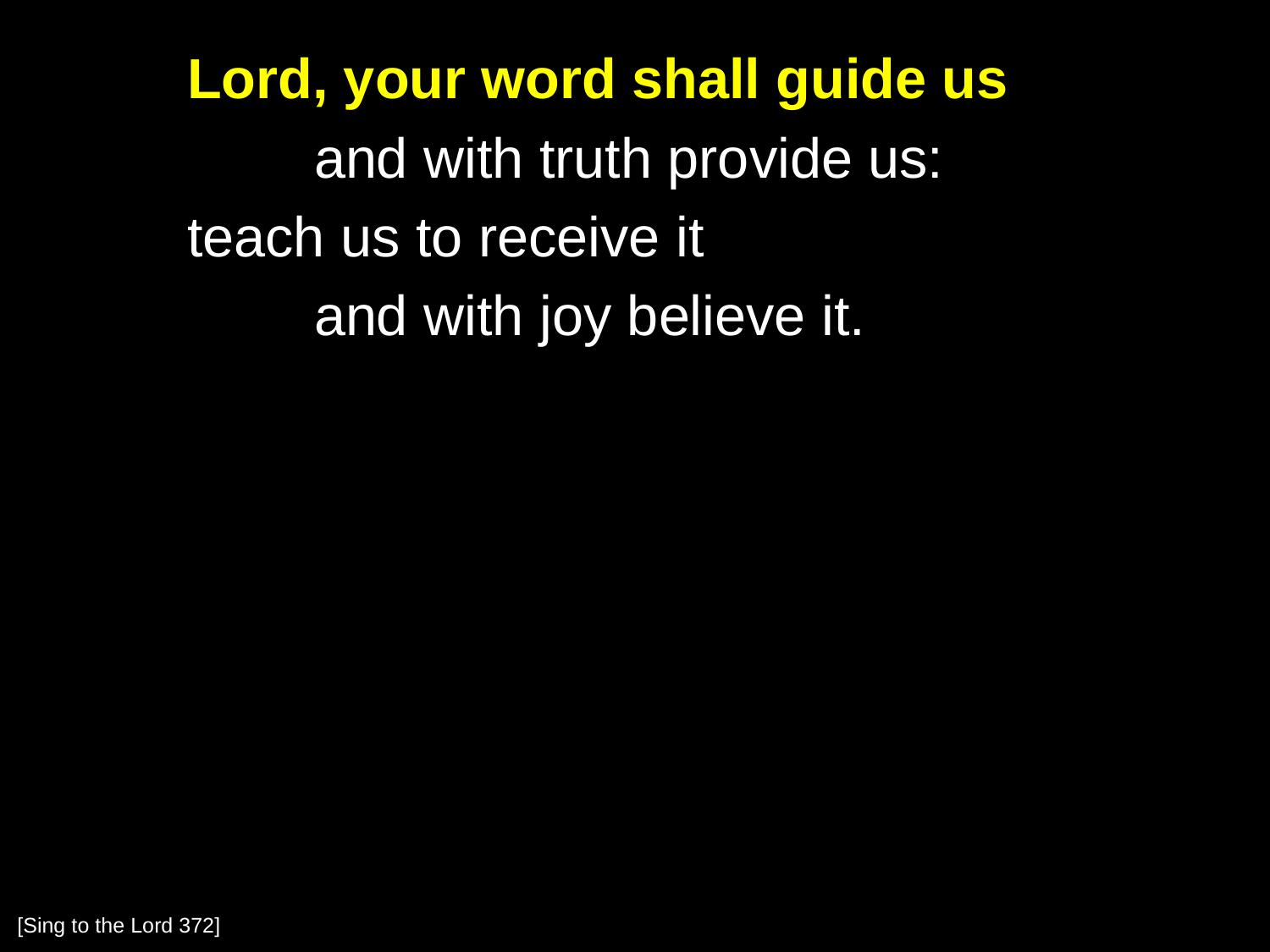

Lord, your word shall guide us
		and with truth provide us:
	teach us to receive it
		and with joy believe it.
[Sing to the Lord 372]